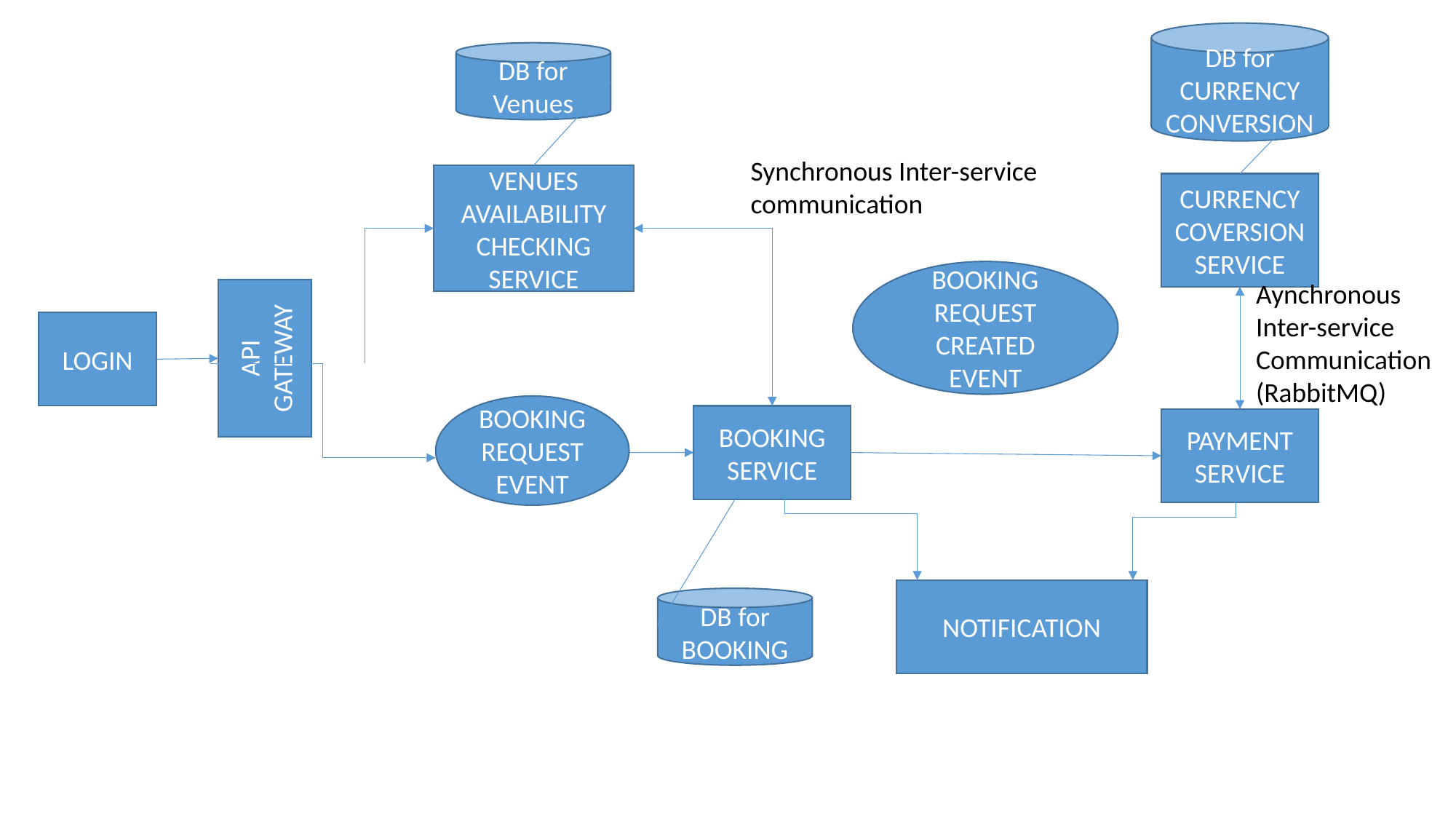

DB for CURRENCY CONVERSION
DB for Venues
Synchronous Inter-service
communication
VENUES
AVAILABILITY
CHECKING SERVICE
CURRENCY COVERSION SERVICE
BOOKING REQUEST CREATED EVENT
Aynchronous
Inter-service
Communication
(RabbitMQ)
API GATEWAY
LOGIN
BOOKING REQUEST EVENT
BOOKING SERVICE
PAYMENT SERVICE
NOTIFICATION
DB for BOOKING